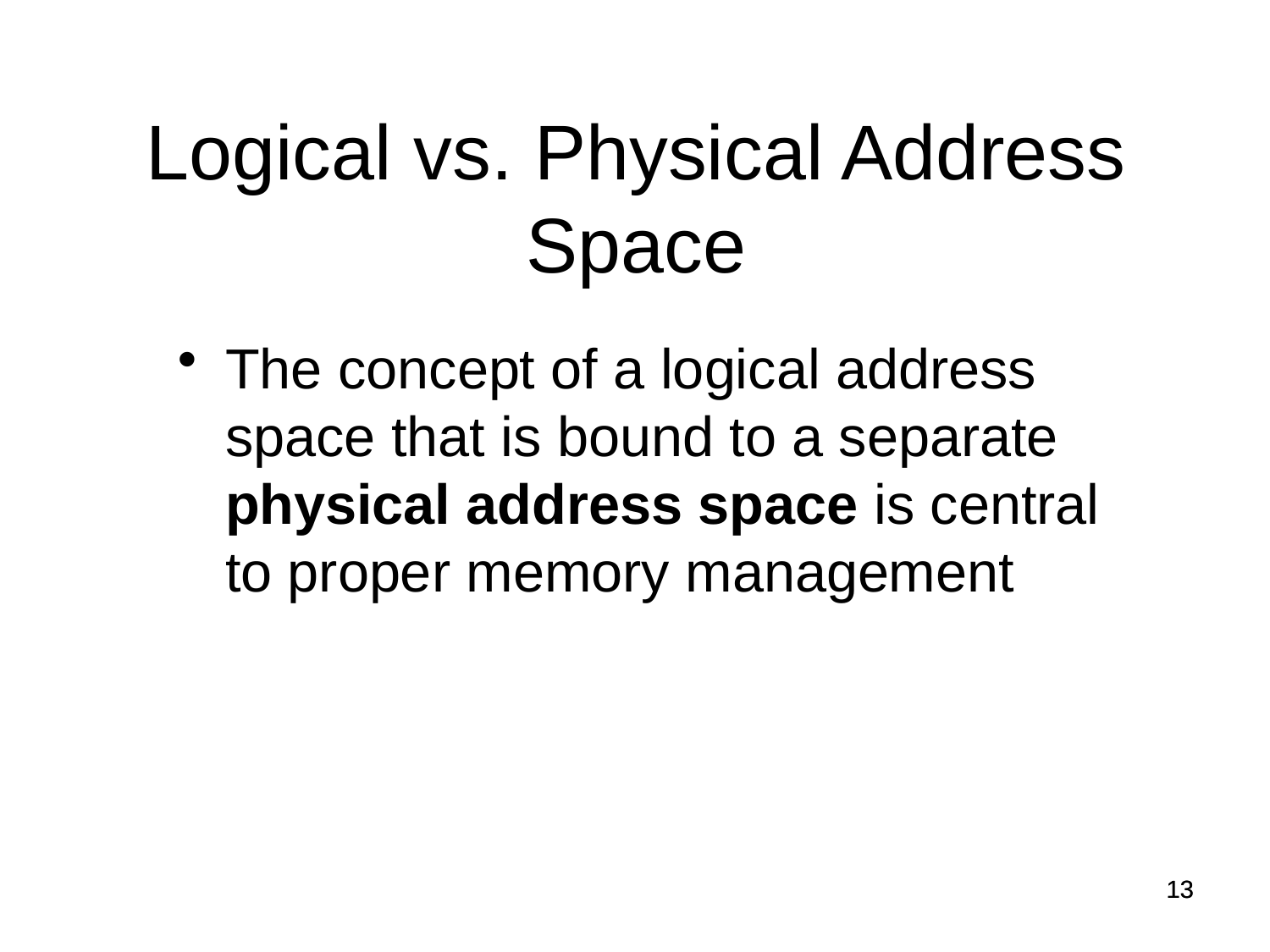

Logical vs. Physical Address Space
The concept of a logical address space that is bound to a separate physical address space is central to proper memory management
13
13